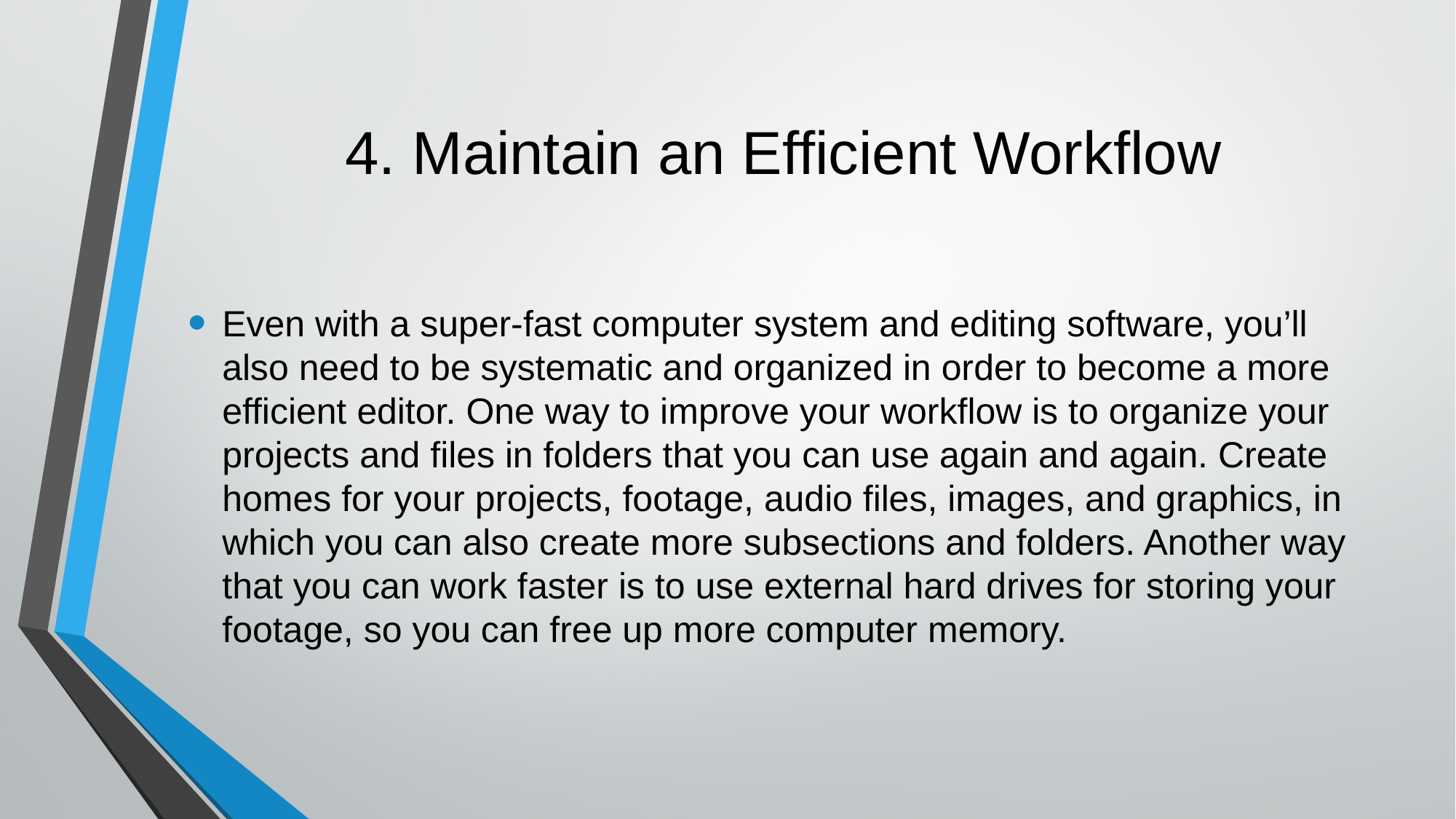

# 4. Maintain an Efficient Workflow
Even with a super-fast computer system and editing software, you’ll also need to be systematic and organized in order to become a more efficient editor. One way to improve your workflow is to organize your projects and files in folders that you can use again and again. Create homes for your projects, footage, audio files, images, and graphics, in which you can also create more subsections and folders. Another way that you can work faster is to use external hard drives for storing your footage, so you can free up more computer memory.